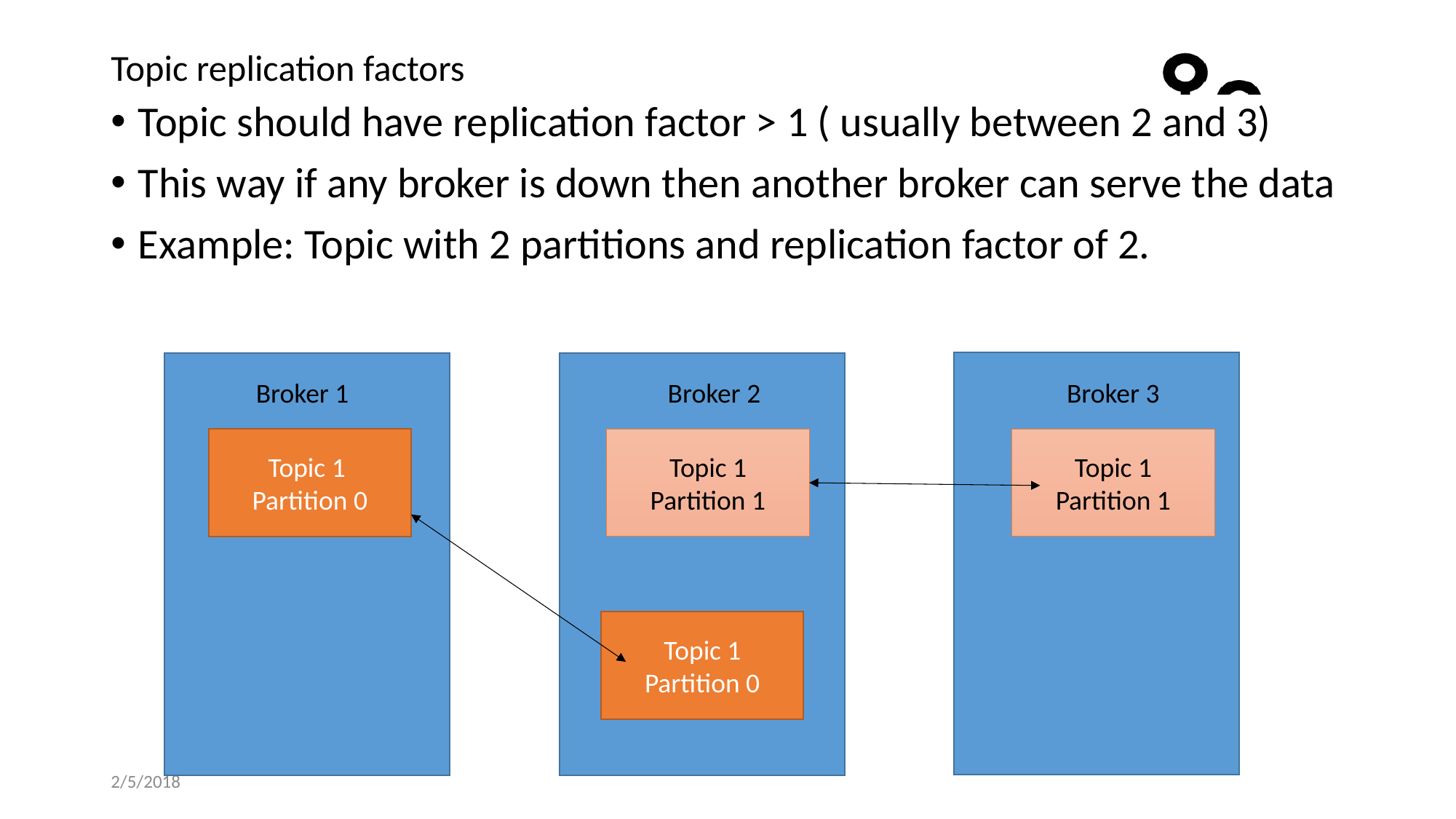

# Topic replication factors
Topic should have replication factor > 1 ( usually between 2 and 3)
This way if any broker is down then another broker can serve the data
Example: Topic with 2 partitions and replication factor of 2.

Broker 1
Broker 2
Broker 3
Topic 1
Partition 0
Topic 1
Partition 1
Topic 1
Partition 1
Topic 1
Partition 0
2/5/2018
20